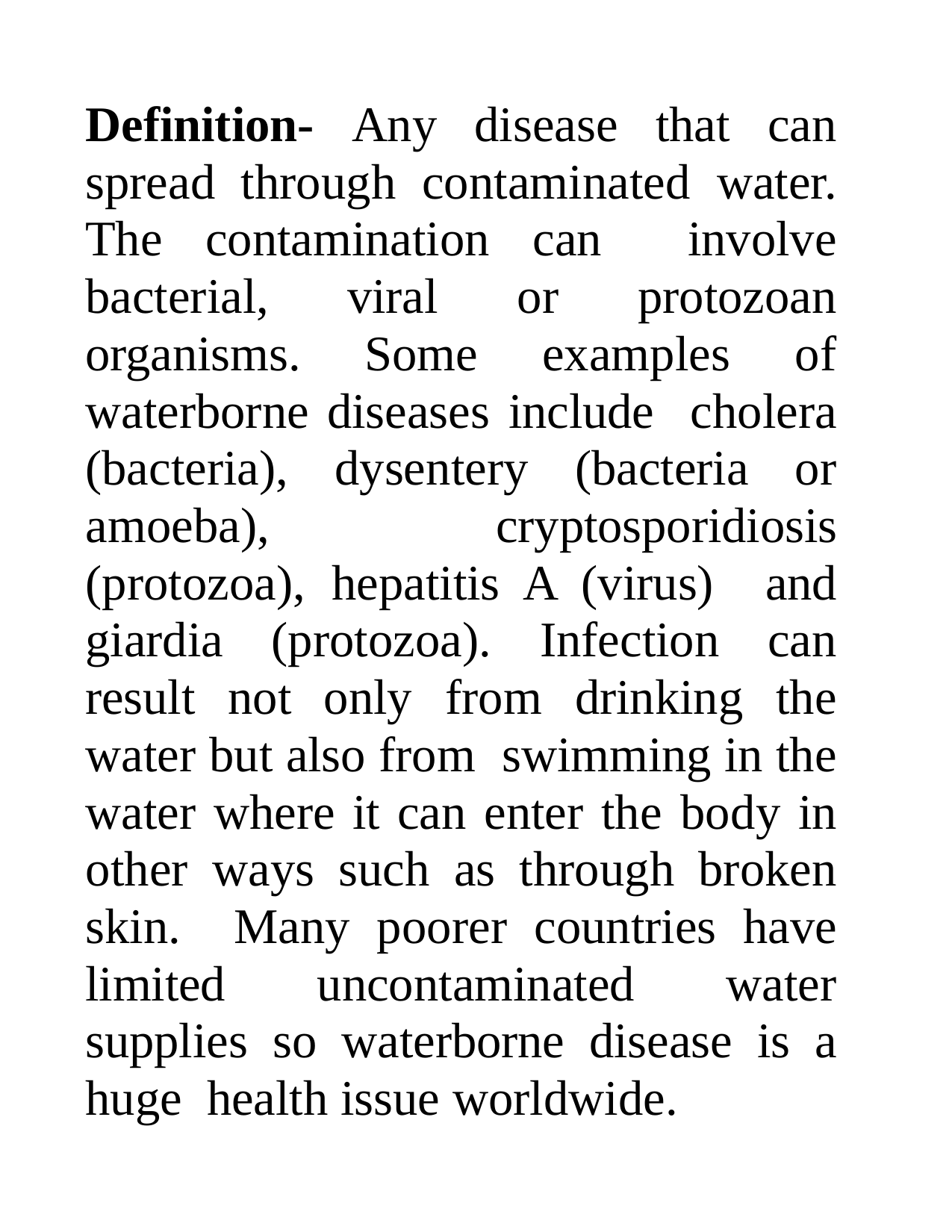

Definition- Any disease that can spread through contaminated water. The contamination can  involve bacterial, viral or protozoan organisms. Some examples of waterborne diseases include  cholera (bacteria), dysentery (bacteria or amoeba), cryptosporidiosis (protozoa), hepatitis A (virus)  and giardia (protozoa). Infection can result not only from drinking the water but also from  swimming in the water where it can enter the body in other ways such as through broken skin.  Many poorer countries have limited uncontaminated water supplies so waterborne disease is a huge  health issue worldwide.